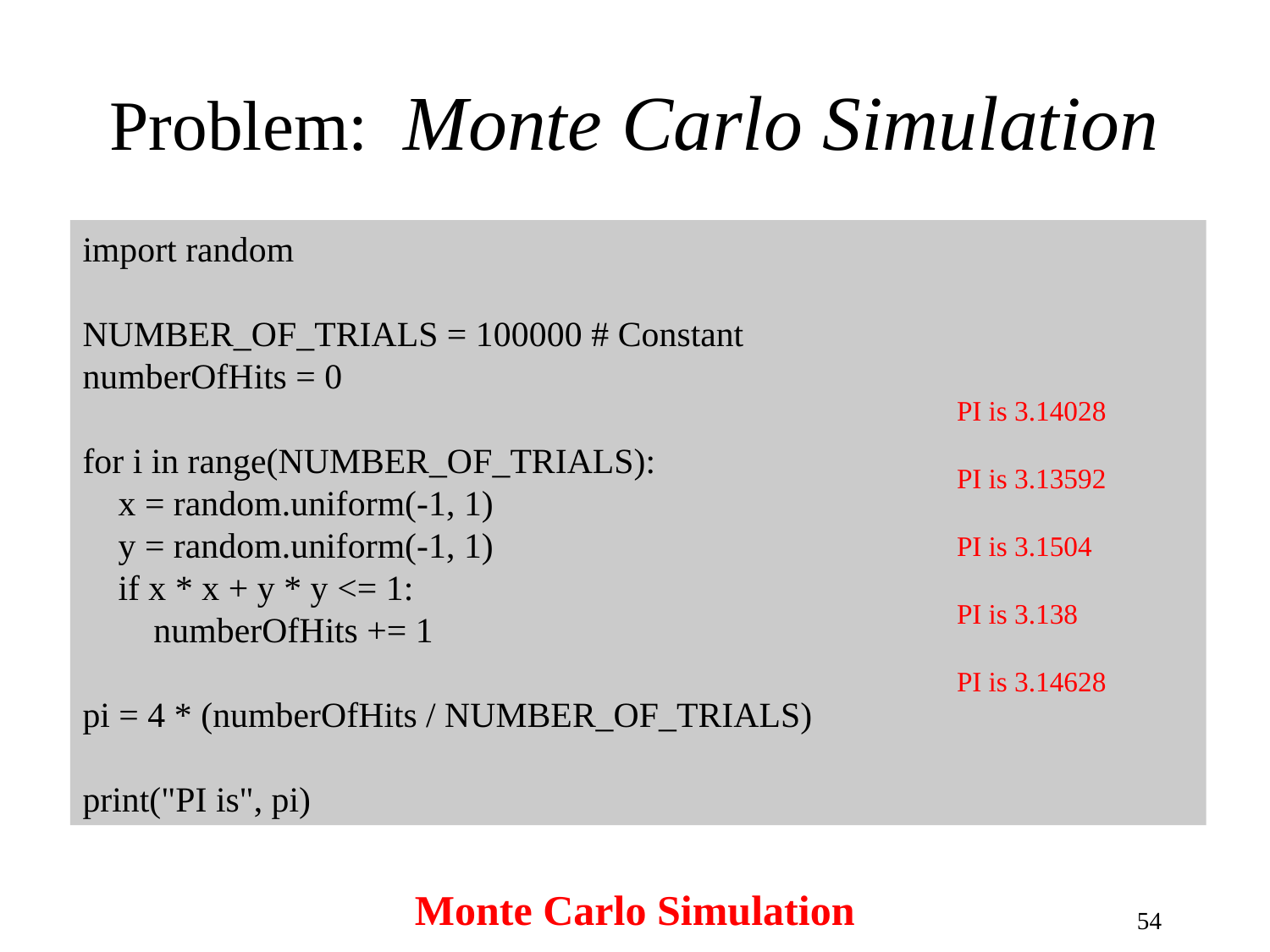

# Problem:  Monte Carlo Simulation
import random

NUMBER_OF_TRIALS = 100000 # Constant
numberOfHits = 0

for i in range(NUMBER_OF_TRIALS):
    x = random.uniform(-1, 1)
    y = random.uniform(-1, 1)
    if x * x + y * y <= 1:
        numberOfHits += 1

pi = 4 * (numberOfHits / NUMBER_OF_TRIALS)

print("PI is", pi)
PI is 3.14028

PI is 3.13592

PI is 3.1504

PI is 3.138

PI is 3.14628
Monte Carlo Simulation
54